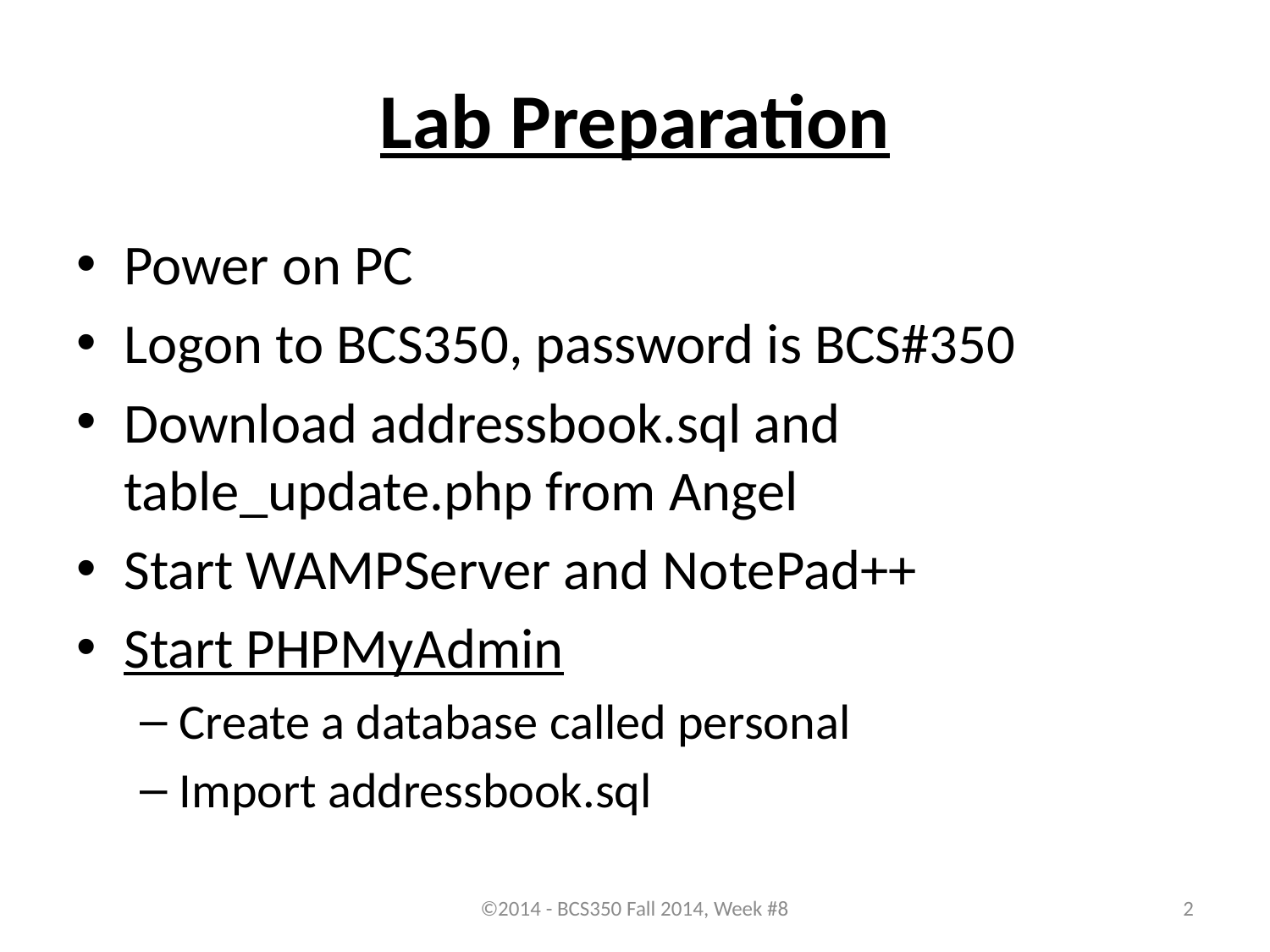

# Lab Preparation
Power on PC
Logon to BCS350, password is BCS#350
Download addressbook.sql and table_update.php from Angel
Start WAMPServer and NotePad++
Start PHPMyAdmin
Create a database called personal
Import addressbook.sql
©2014 - BCS350 Fall 2014, Week #8
2